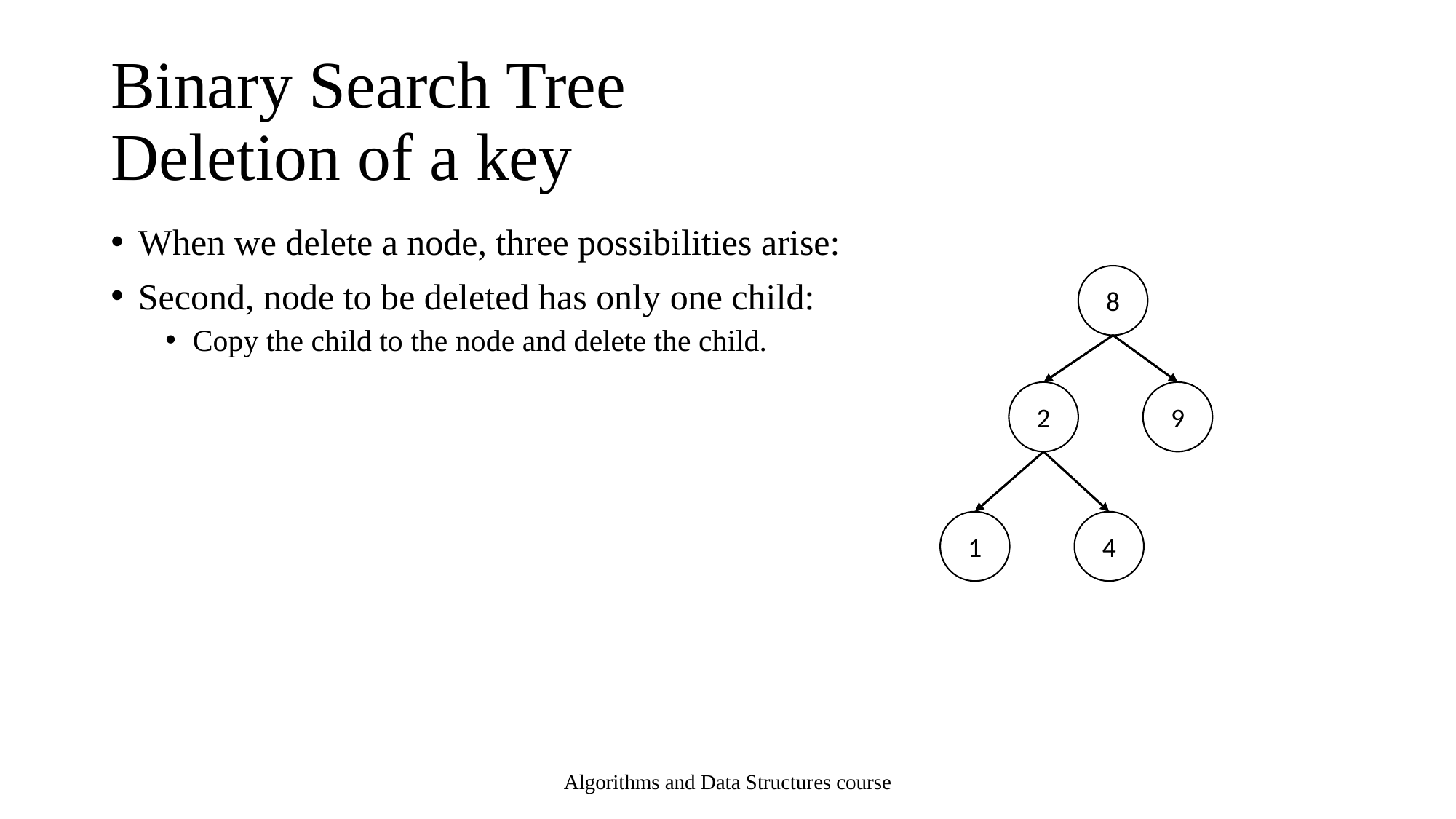

# Binary Search Tree Deletion of a key
When we delete a node, three possibilities arise:
Second, node to be deleted has only one child:
Copy the child to the node and delete the child.
8
2
9
1
4
Algorithms and Data Structures course